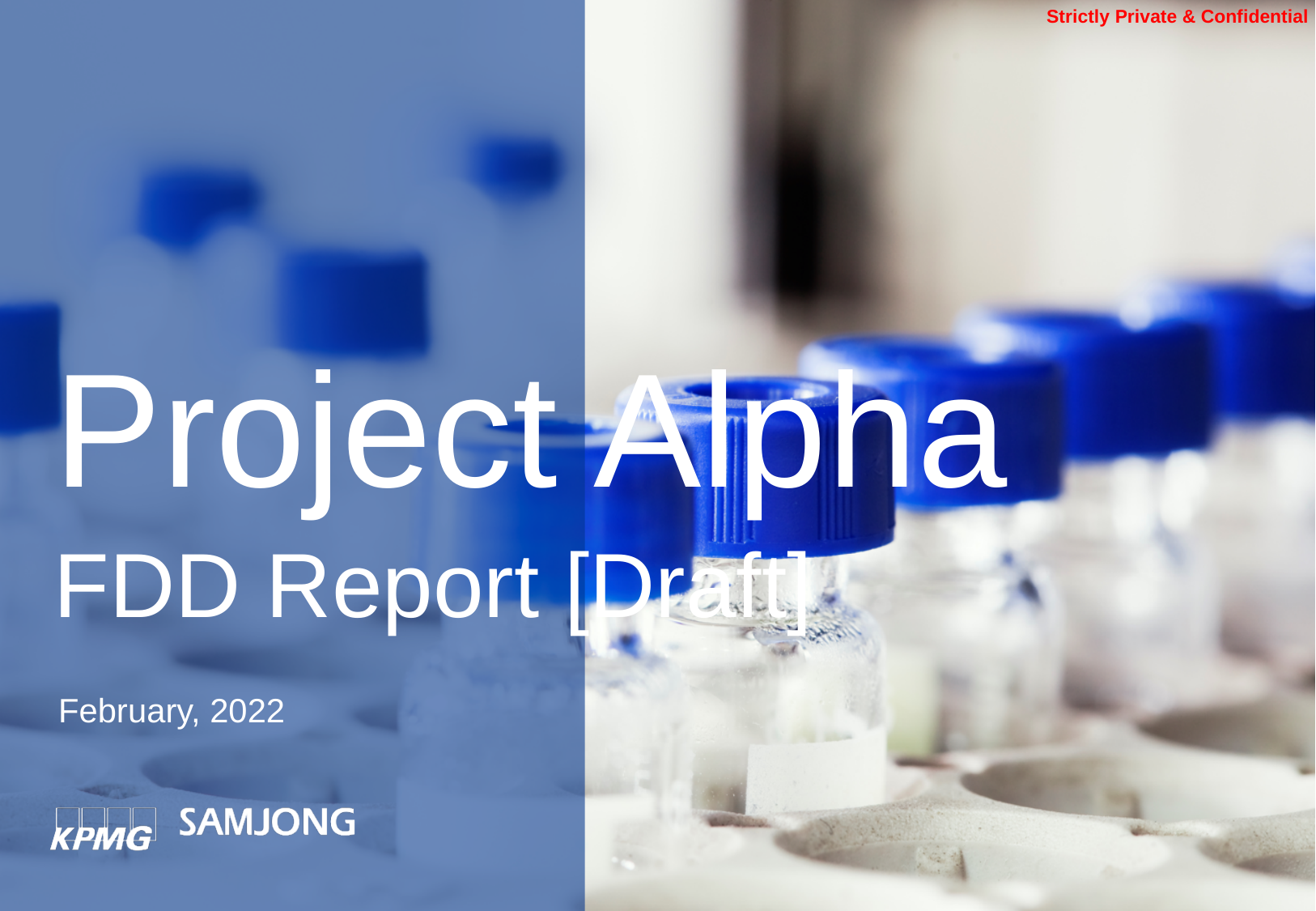

Project Alpha

FDD Report [Draft]
February, 2022